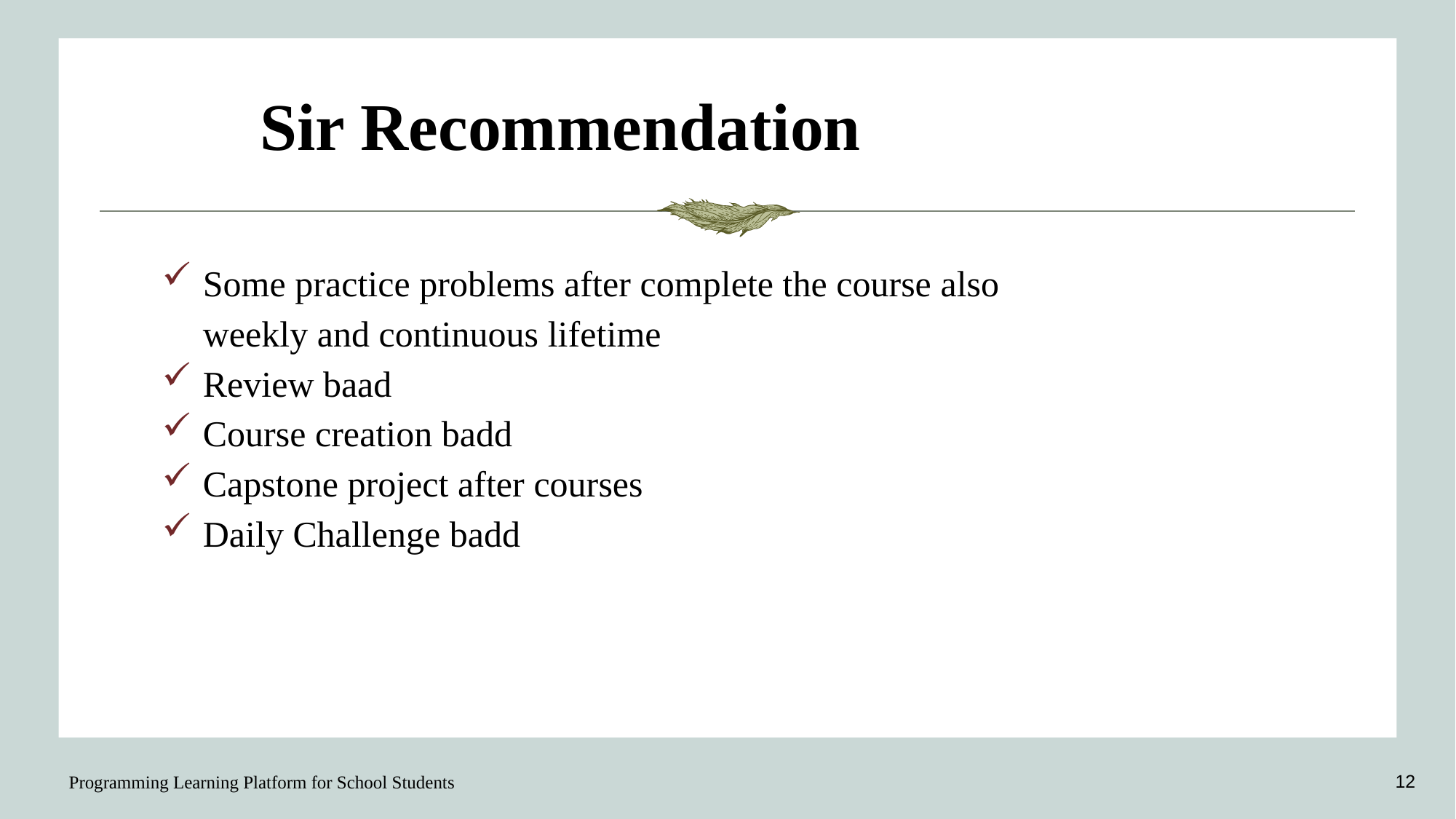

# Sir Recommendation
Some practice problems after complete the course also weekly and continuous lifetime
Review baad
Course creation badd
Capstone project after courses
Daily Challenge badd

Programming Learning Platform for School Students
12